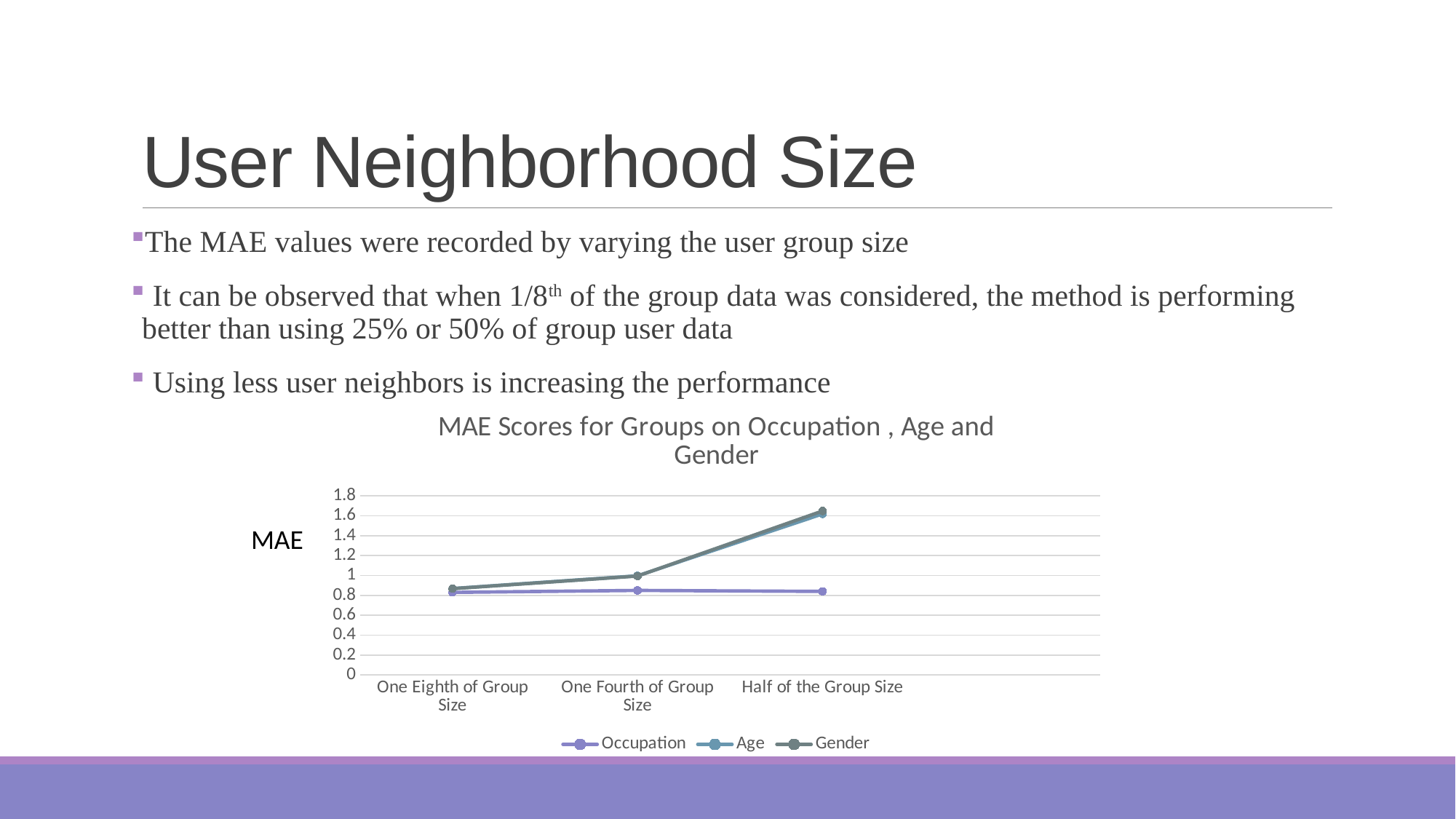

# User Neighborhood Size
The MAE values were recorded by varying the user group size
 It can be observed that when 1/8th of the group data was considered, the method is performing better than using 25% or 50% of group user data
 Using less user neighbors is increasing the performance

### Chart: MAE Scores for Groups on Occupation , Age and Gender

| Category | Occupation | Age | Gender |
|---|---|---|---|
| One Eighth of Group Size | 0.83 | 0.869 | 0.867 |
| One Fourth of Group Size | 0.85 | 0.997 | 0.994 |
| Half of the Group Size | 0.84 | 1.619 | 1.649 |
MAE